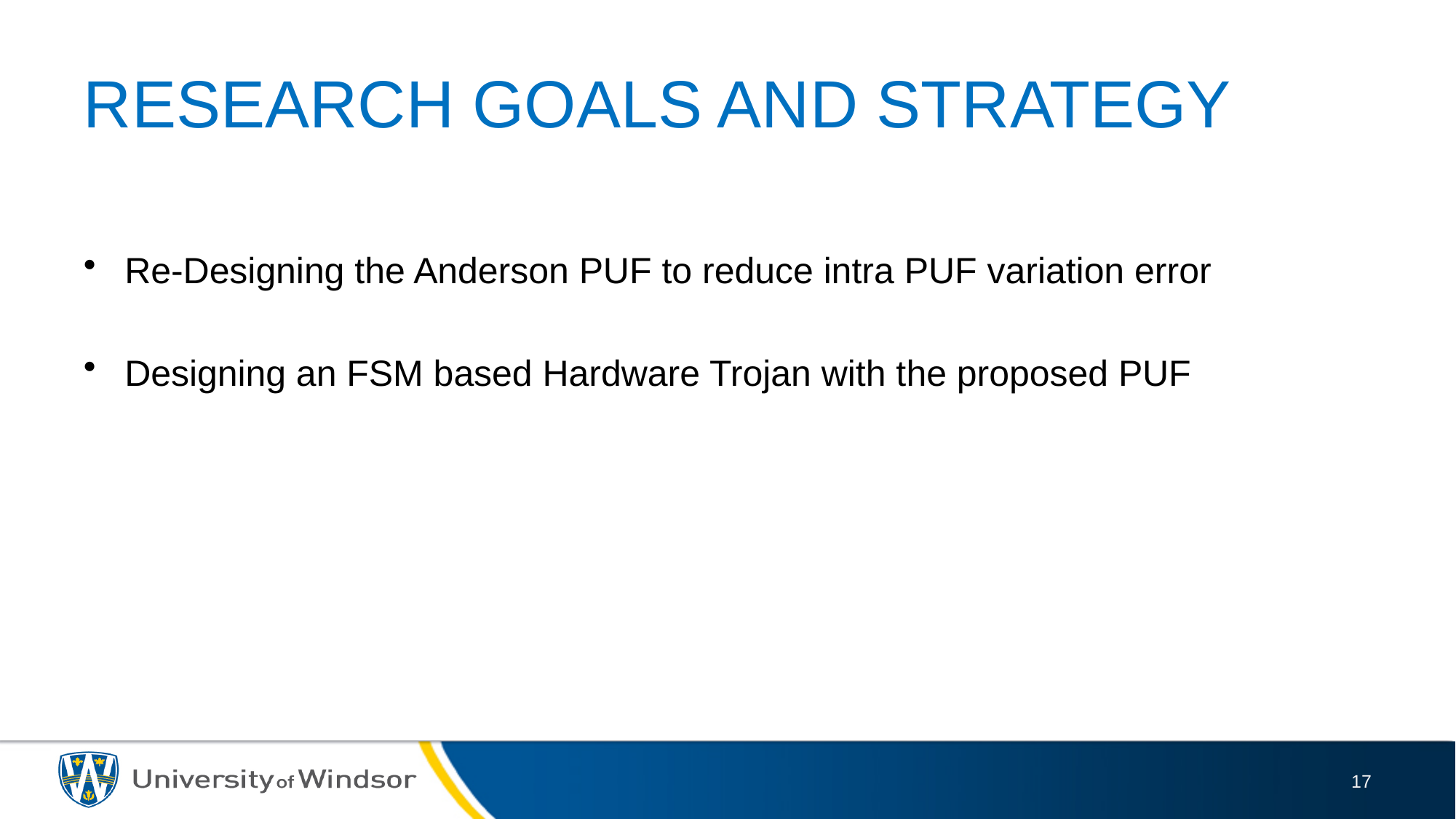

# RESEARCH GOALS AND STRATEGY

Re-Designing the Anderson PUF to reduce intra PUF variation error

Designing an FSM based Hardware Trojan with the proposed PUF

17